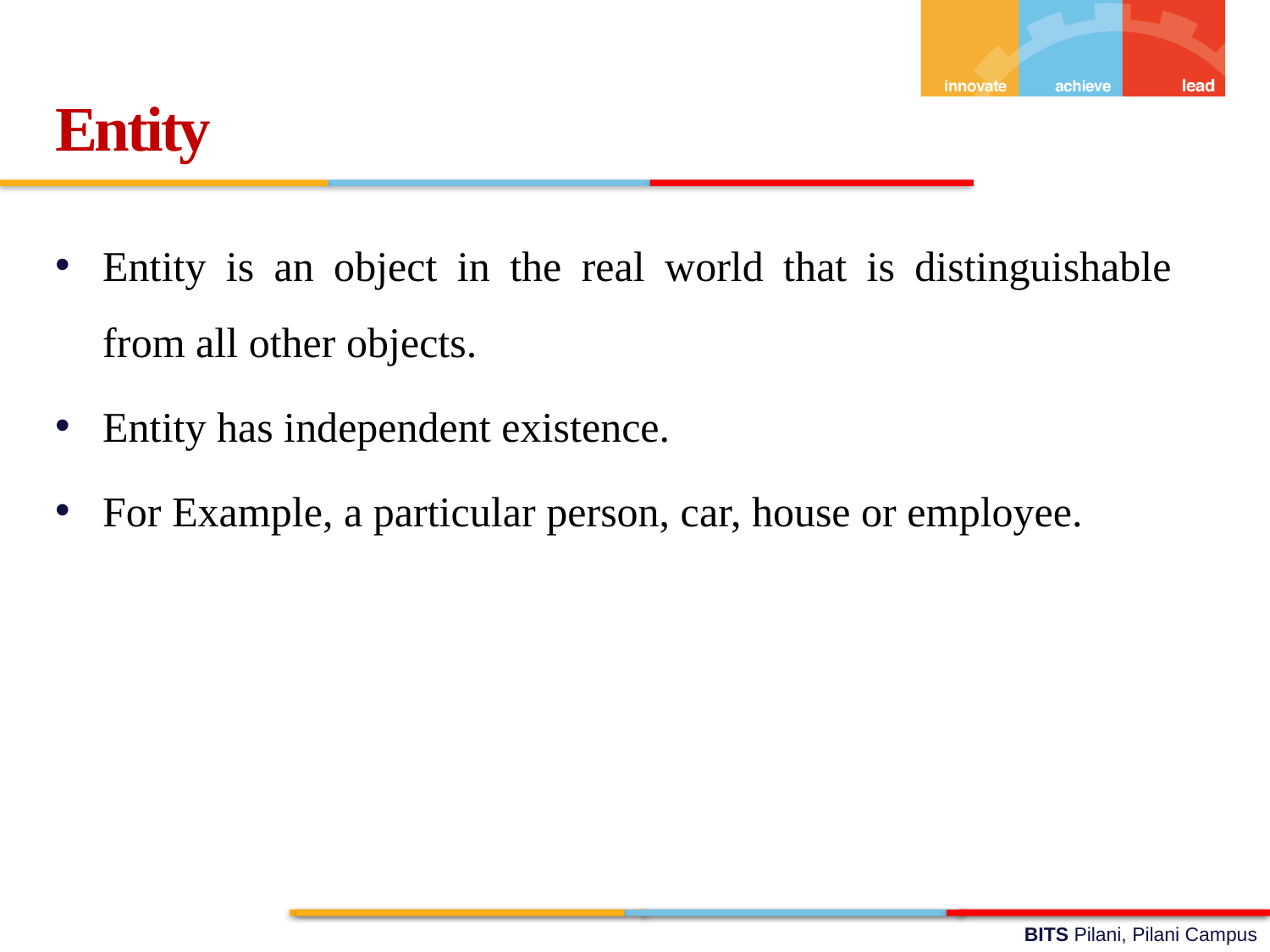

Entity
Entity is an object in the real world that is distinguishable from all other objects.
Entity has independent existence.
For Example, a particular person, car, house or employee.